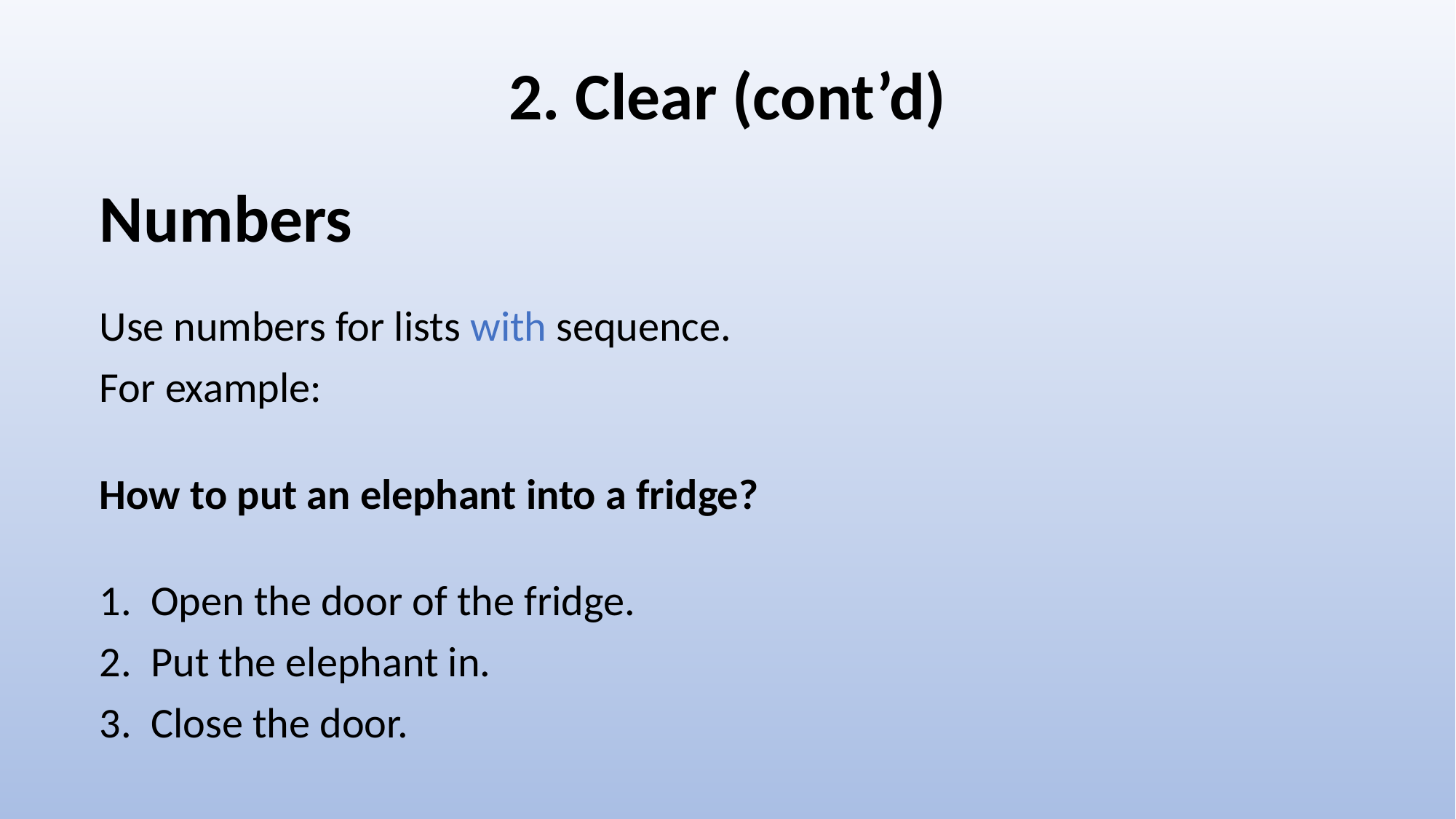

2. Clear (cont’d)
# Numbers
Use numbers for lists with sequence.
For example:
How to put an elephant into a fridge?
1.  Open the door of the fridge.
2.  Put the elephant in.
3.  Close the door.